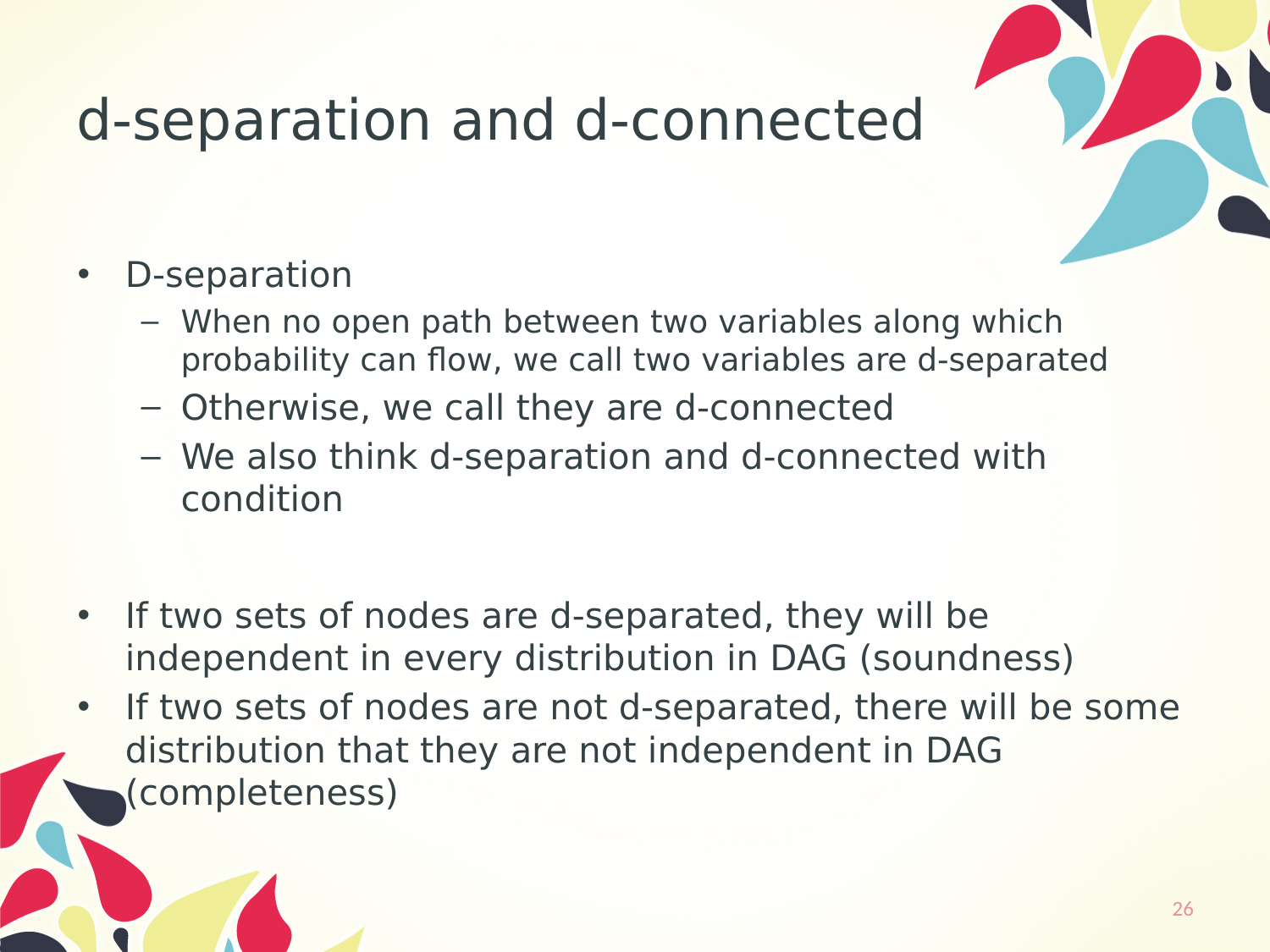

# d-separation and d-connected
D-separation
When no open path between two variables along which probability can flow, we call two variables are d-separated
Otherwise, we call they are d-connected
We also think d-separation and d-connected with condition

If two sets of nodes are d-separated, they will be independent in every distribution in DAG (soundness)
If two sets of nodes are not d-separated, there will be some distribution that they are not independent in DAG (completeness)
26